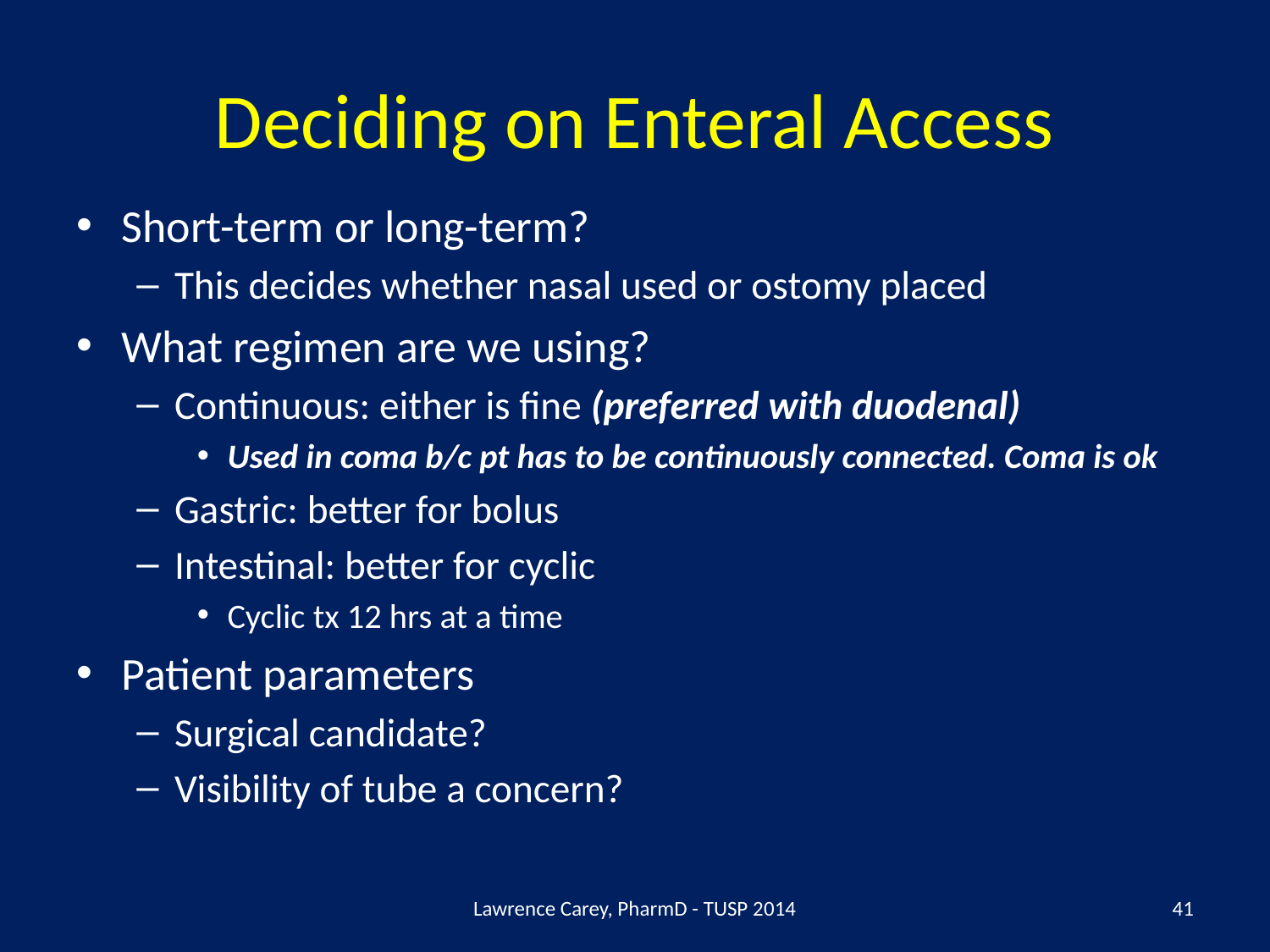

# Deciding on Enteral Access
Short-term or long-term?
This decides whether nasal used or ostomy placed
What regimen are we using?
Continuous: either is fine (preferred with duodenal)
Used in coma b/c pt has to be continuously connected. Coma is ok
Gastric: better for bolus
Intestinal: better for cyclic
Cyclic tx 12 hrs at a time
Patient parameters
Surgical candidate?
Visibility of tube a concern?

Lawrence Carey, PharmD - TUSP 2014
41